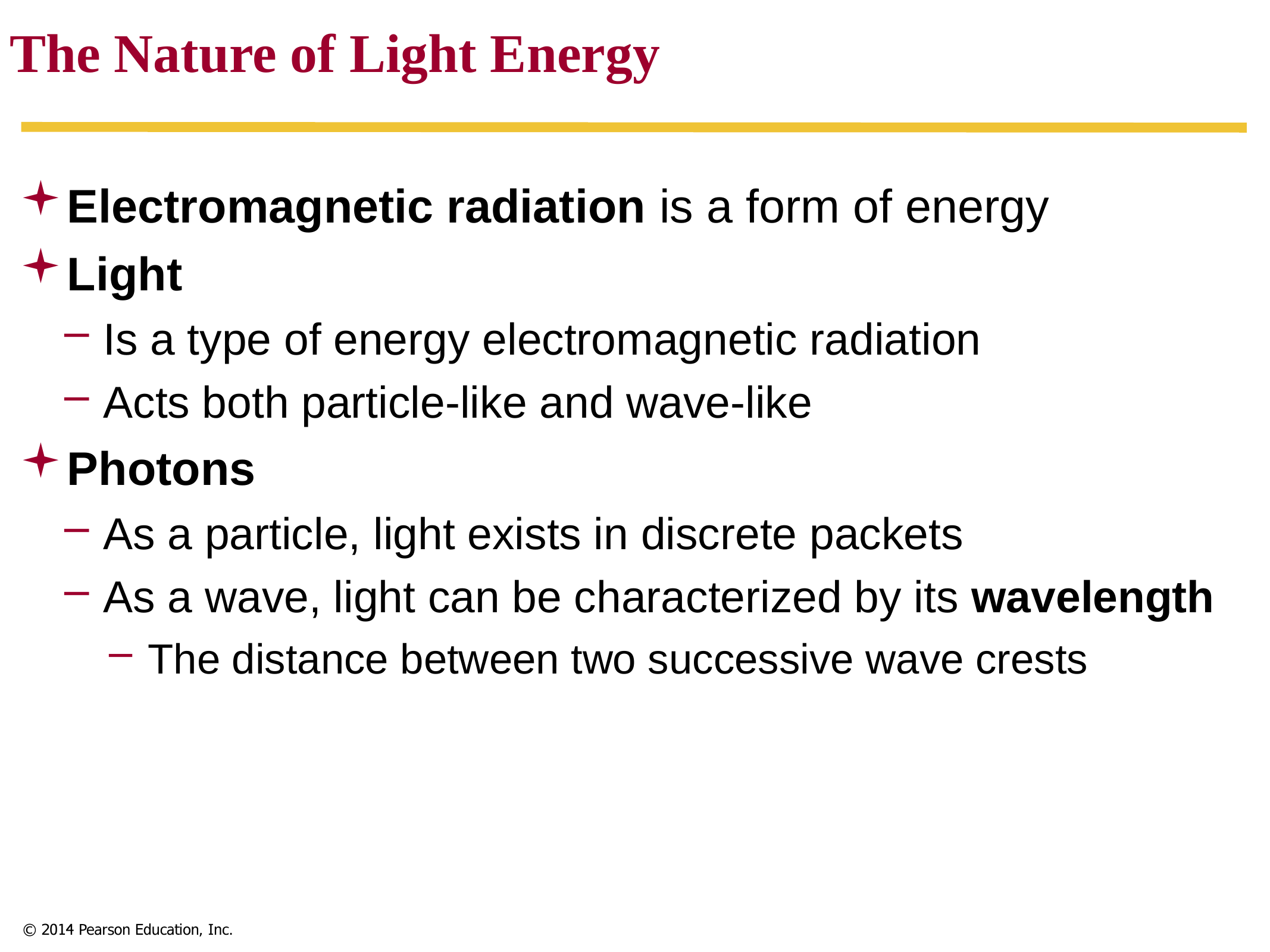

The Nature of Light Energy

Electromagnetic radiation is a form of energy
Light
Is a type of energy electromagnetic radiation
Acts both particle-like and wave-like
Photons
As a particle, light exists in discrete packets
As a wave, light can be characterized by its wavelength
The distance between two successive wave crests